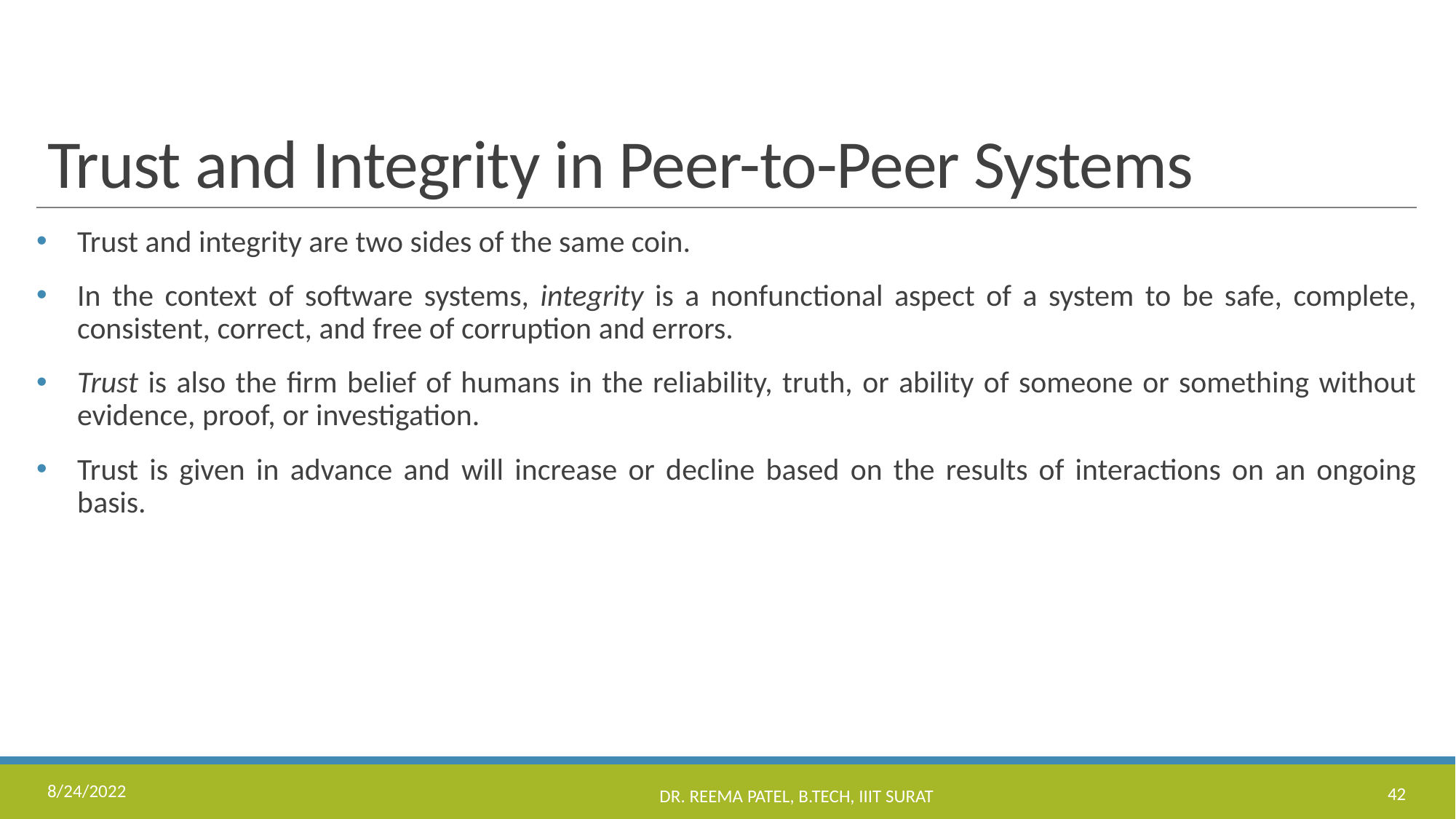

# Trust and Integrity in Peer-to-Peer Systems
Trust and integrity are two sides of the same coin.
In the context of software systems, integrity is a nonfunctional aspect of a system to be safe, complete, consistent, correct, and free of corruption and errors.
Trust is also the firm belief of humans in the reliability, truth, or ability of someone or something without evidence, proof, or investigation.
Trust is given in advance and will increase or decline based on the results of interactions on an ongoing basis.
8/24/2022
Dr. Reema Patel, B.Tech, IIIT Surat
42